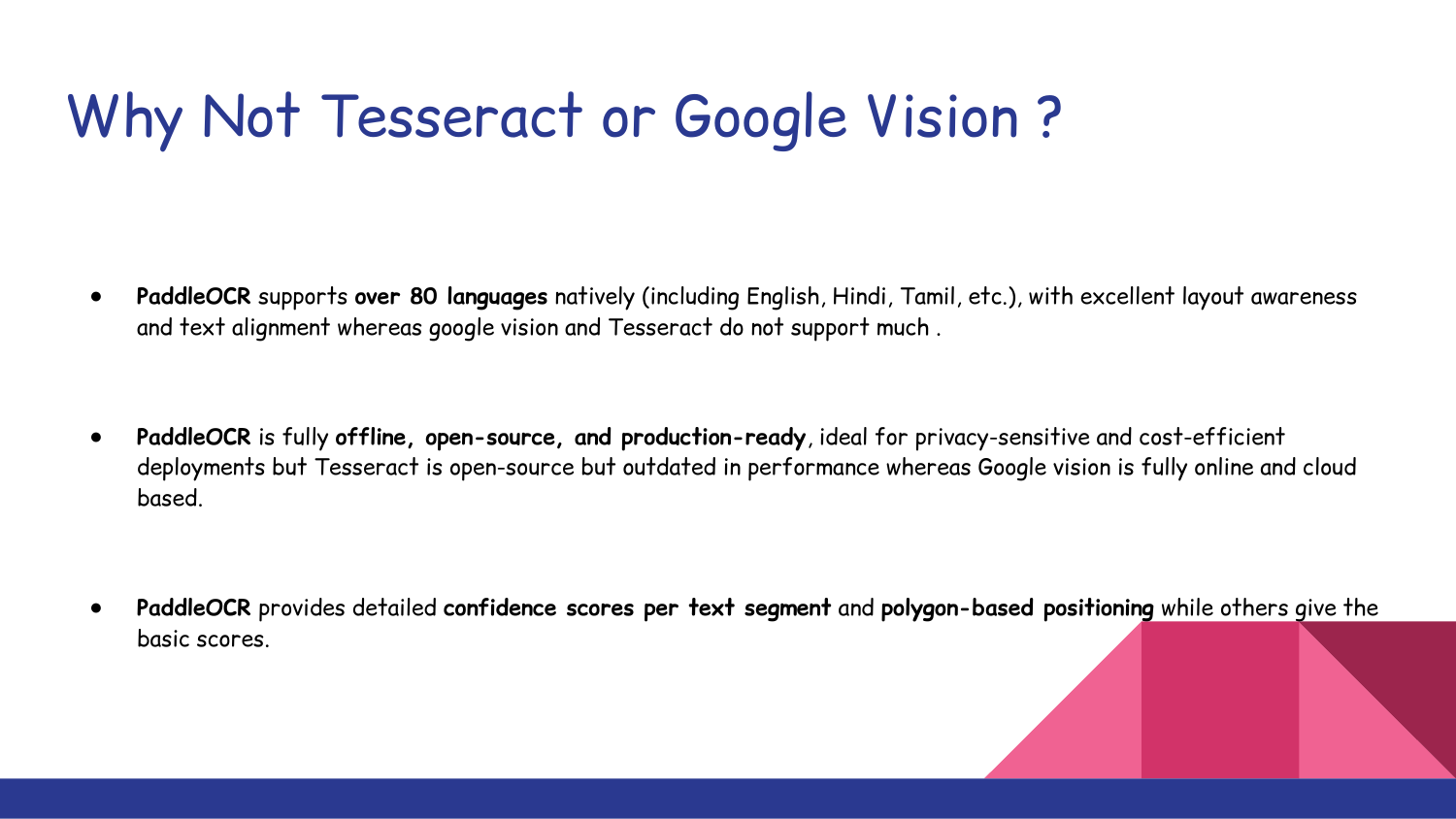

# Why Not Tesseract or Google Vision ?

PaddleOCR supports over 80 languages natively (including English, Hindi, Tamil, etc.), with excellent layout awareness and text alignment whereas google vision and Tesseract do not support much .

PaddleOCR is fully offline, open-source, and production-ready, ideal for privacy-sensitive and cost-efficient deployments but Tesseract is open-source but outdated in performance whereas Google vision is fully online and cloud based.

PaddleOCR provides detailed confidence scores per text segment and polygon-based positioning while others give the basic scores.